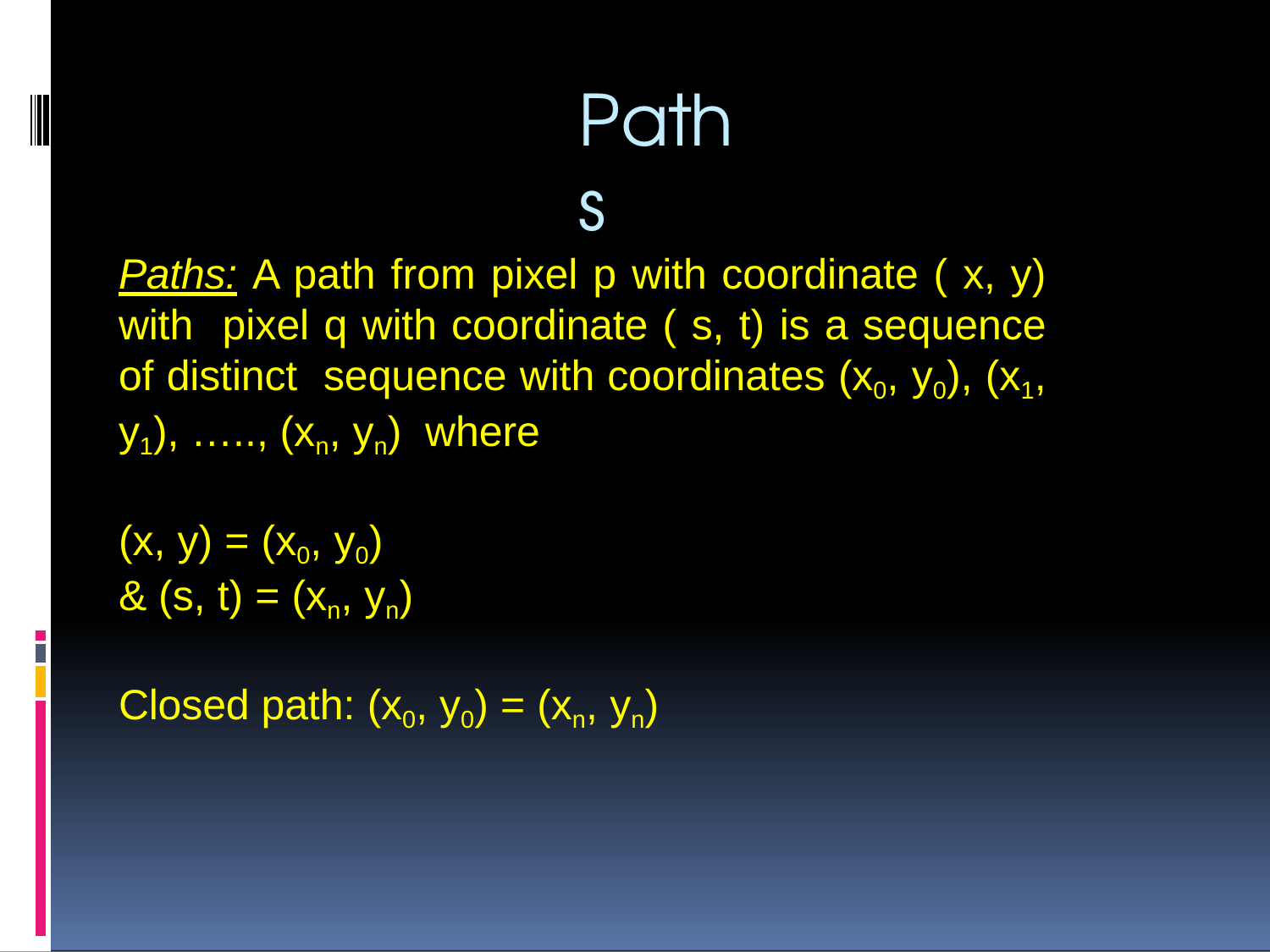

# Paths

Paths: A path from pixel p with coordinate ( x, y) with  pixel q with coordinate ( s, t) is a sequence of distinct  sequence with coordinates (x0, y0), (x1, y1), ….., (xn, yn)  where

(x, y) = (x0, y0)
& (s, t) = (xn, yn)

Closed path: (x0, y0) = (xn, yn)